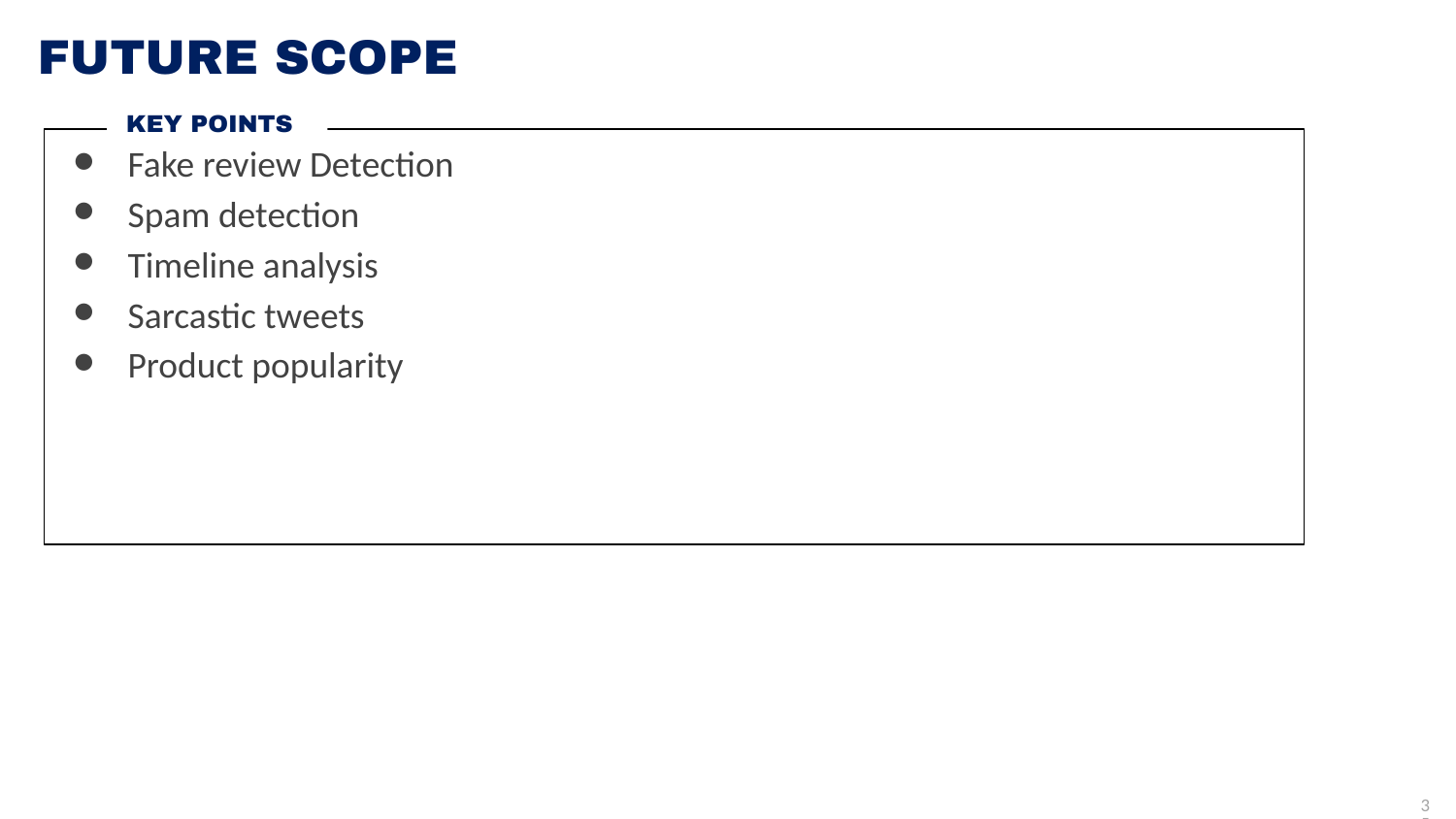

FUTURE SCOPE
KEY POINTS
Fake review Detection
Spam detection
Timeline analysis
Sarcastic tweets
Product popularity

35